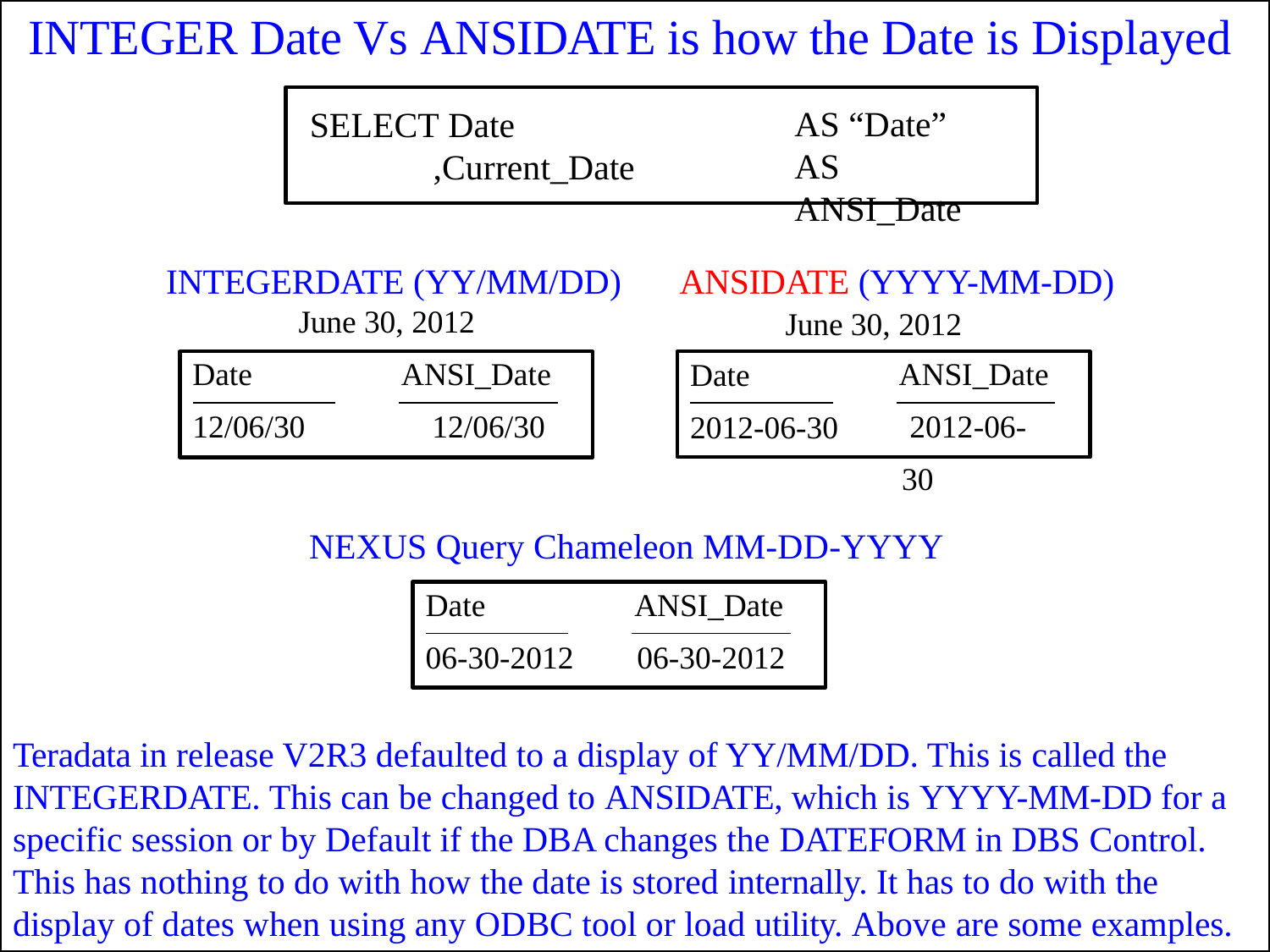

# INTEGER Date Vs ANSIDATE is how the Date is Displayed

SELECT Date
,Current_Date
AS “Date”
AS ANSI_Date
ANSIDATE (YYYY-MM-DD)
June 30, 2012
INTEGERDATE (YY/MM/DD)
June 30, 2012
Date  12/06/30
ANSI_Date  12/06/30
Date
2012-06-30
ANSI_Date  2012-06-30

NEXUS Query Chameleon MM-DD-YYYY
Date
06-30-2012
ANSI_Date
06-30-2012

Teradata in release V2R3 defaulted to a display of YY/MM/DD. This is called the  INTEGERDATE. This can be changed to ANSIDATE, which is YYYY-MM-DD for a  specific session or by Default if the DBA changes the DATEFORM in DBS Control.
This has nothing to do with how the date is stored internally. It has to do with the
display of dates when using any ODBC tool or load utility. Above are some examples.